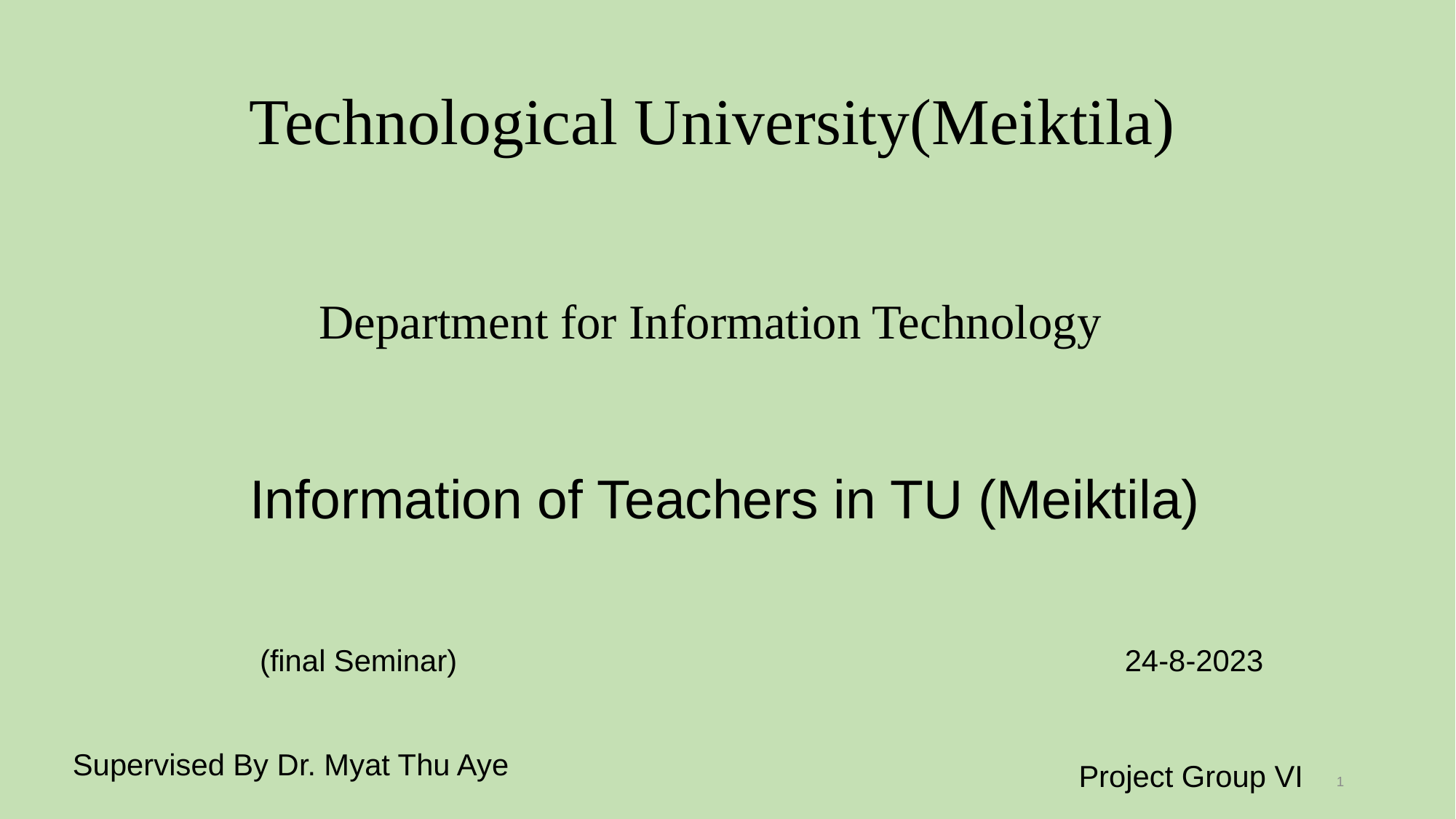

Technological University(Meiktila)

Department for Information Technology
Information of Teachers in TU (Meiktila)
24-8-2023
(final Seminar)

  Supervised By Dr. Myat Thu Aye

Project Group VI

1